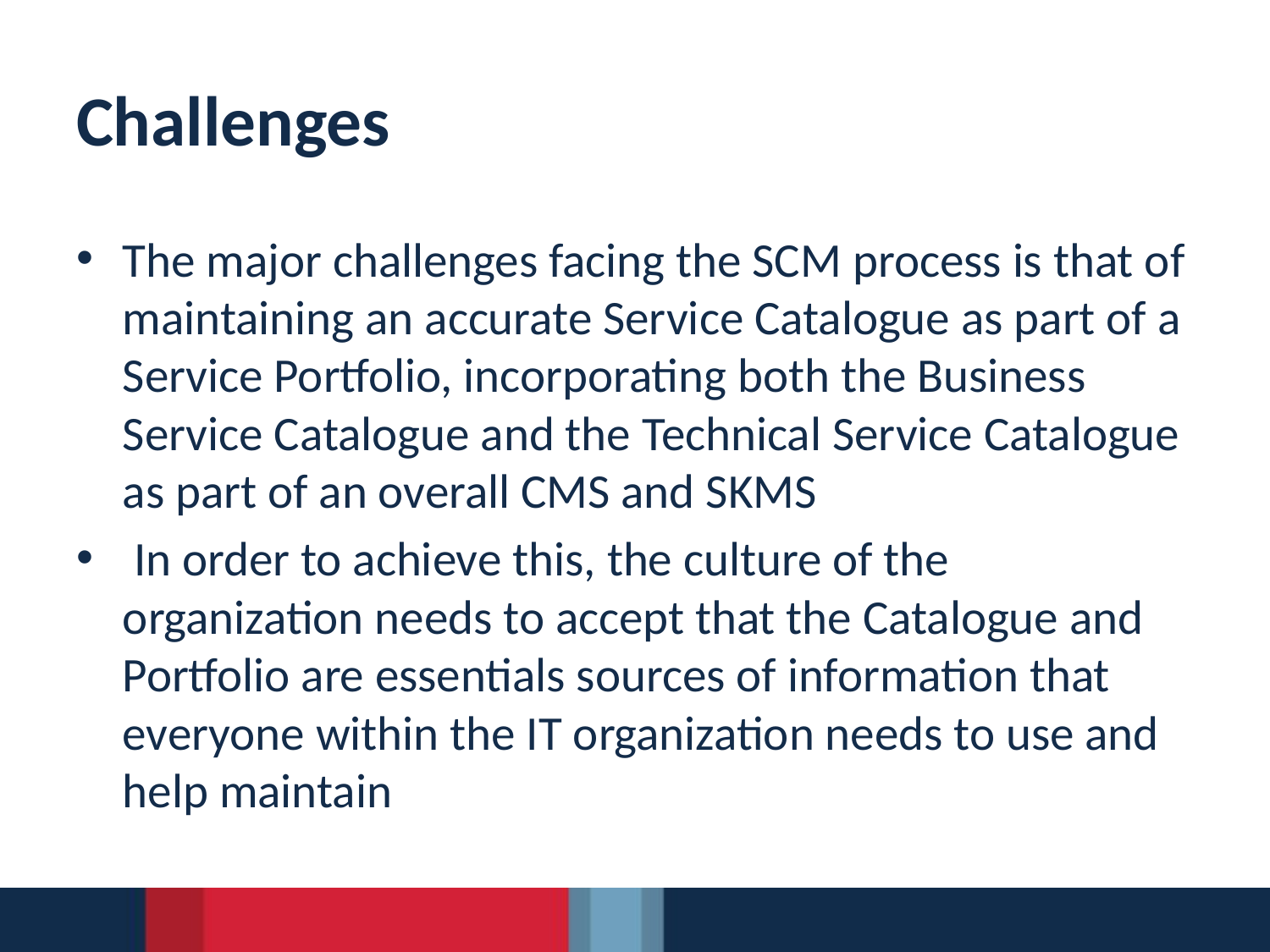

# Challenges
The major challenges facing the SCM process is that of maintaining an accurate Service Catalogue as part of a Service Portfolio, incorporating both the Business Service Catalogue and the Technical Service Catalogue as part of an overall CMS and SKMS
 In order to achieve this, the culture of the organization needs to accept that the Catalogue and Portfolio are essentials sources of information that everyone within the IT organization needs to use and help maintain